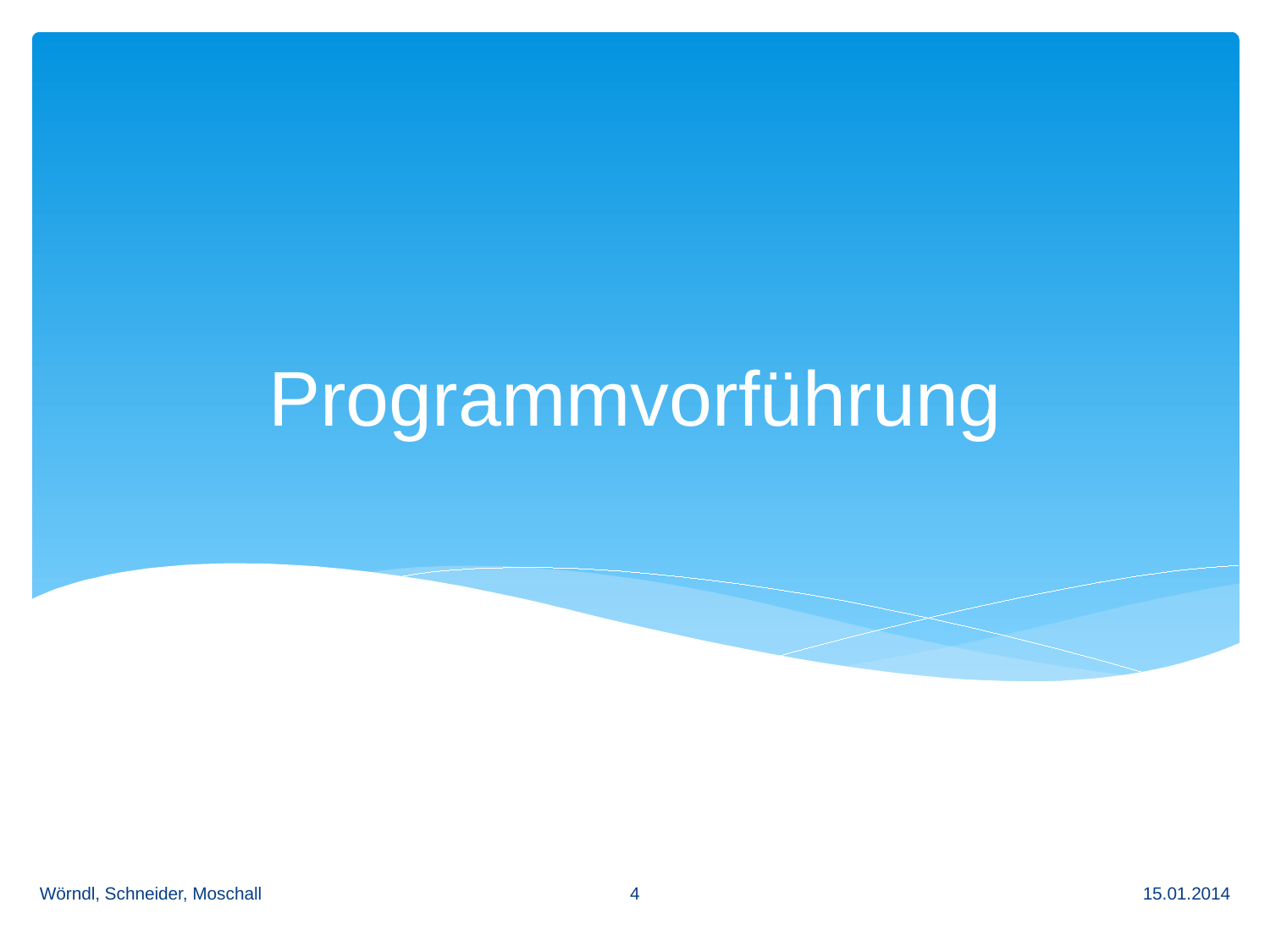

# Programmvorführung
4
Wörndl, Schneider, Moschall
15.01.2014